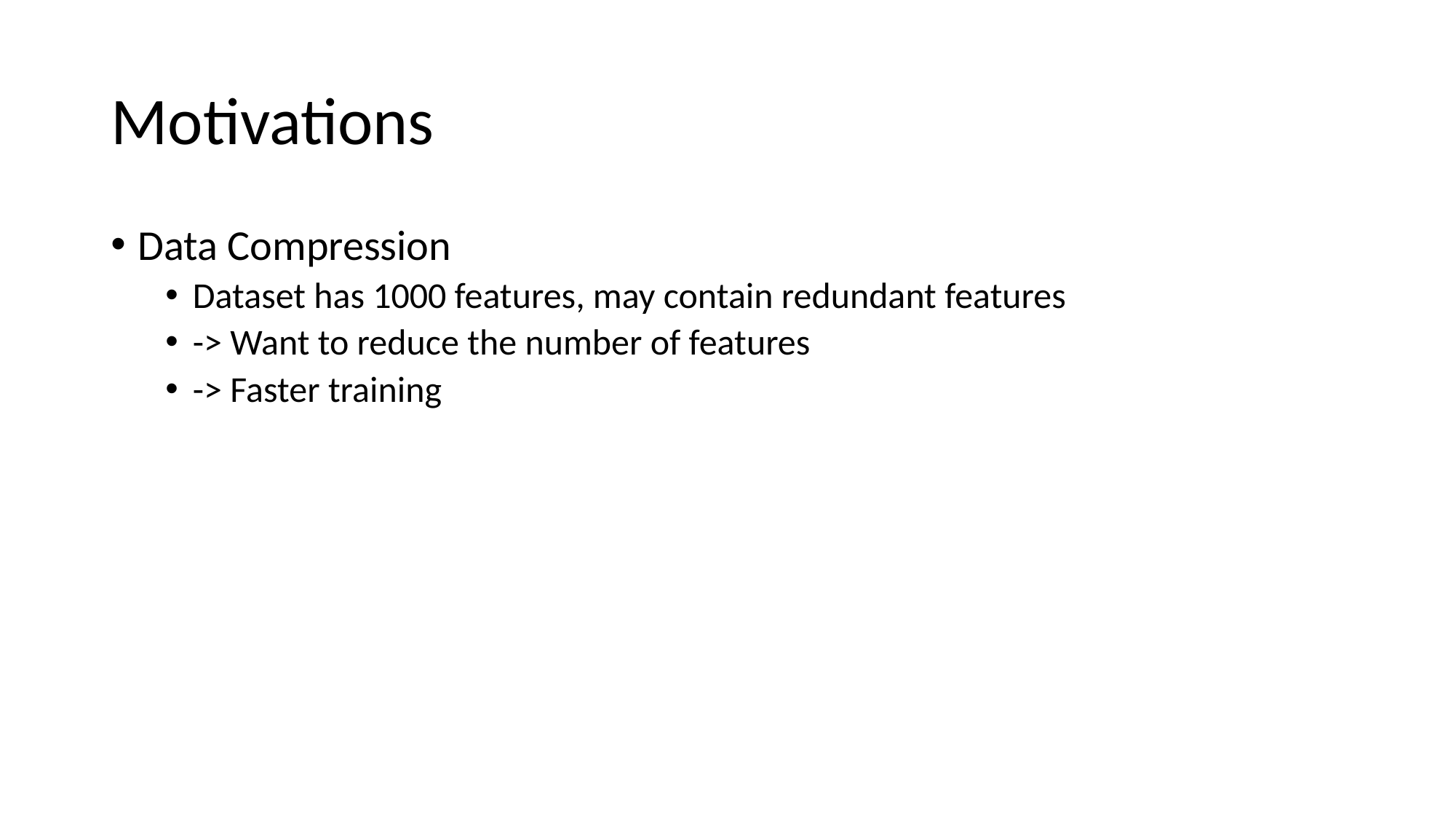

# Motivations
Data Compression
Dataset has 1000 features, may contain redundant features
-> Want to reduce the number of features
-> Faster training